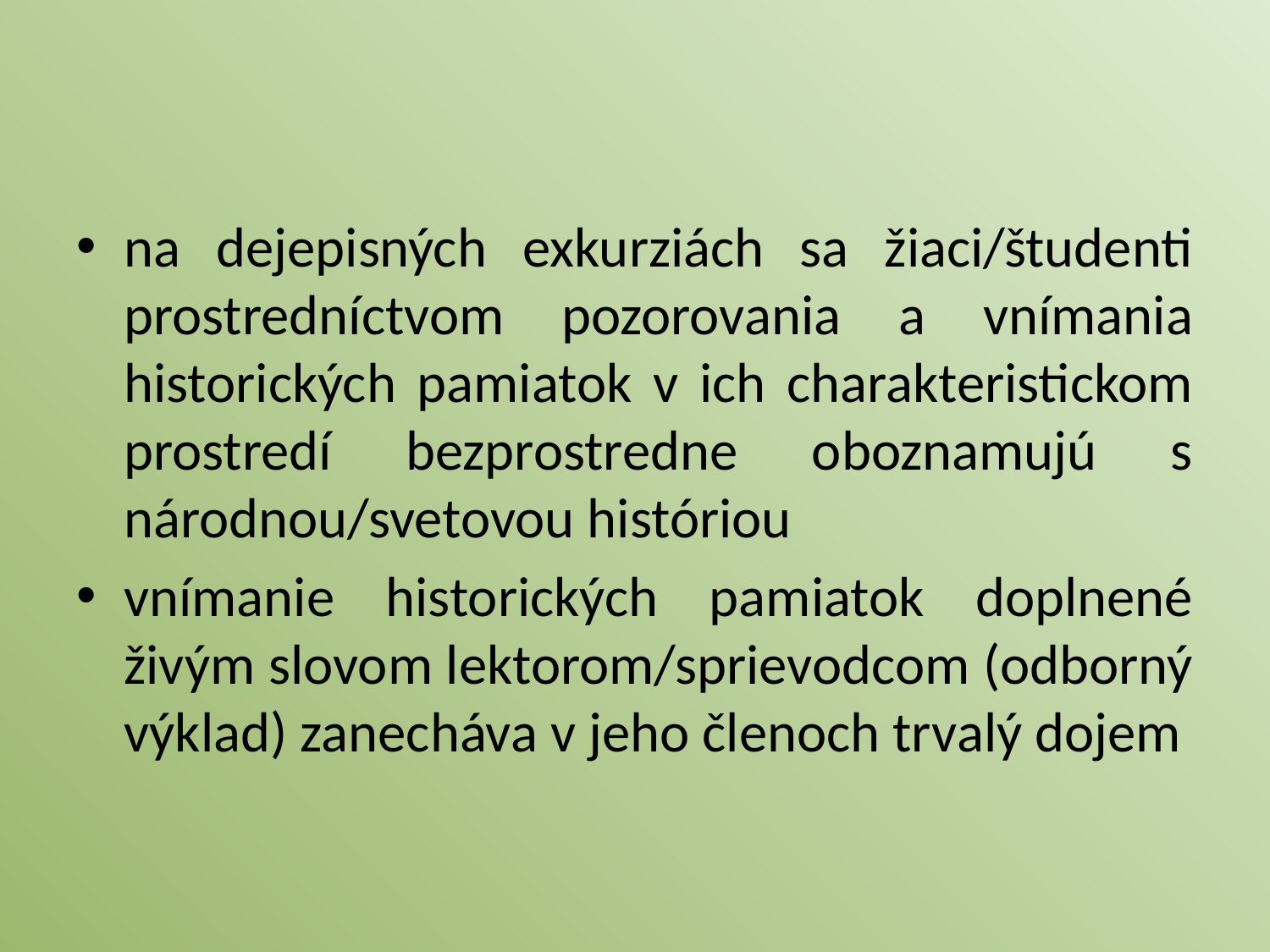

#

na dejepisných exkurziách sa žiaci/študenti prostredníctvom pozorovania a vnímania historických pamiatok v ich charakteristickom prostredí bezprostredne oboznamujú s národnou/svetovou históriou
vnímanie historických pamiatok doplnené živým slovom lektorom/sprievodcom (odborný výklad) zanecháva v jeho členoch trvalý dojem